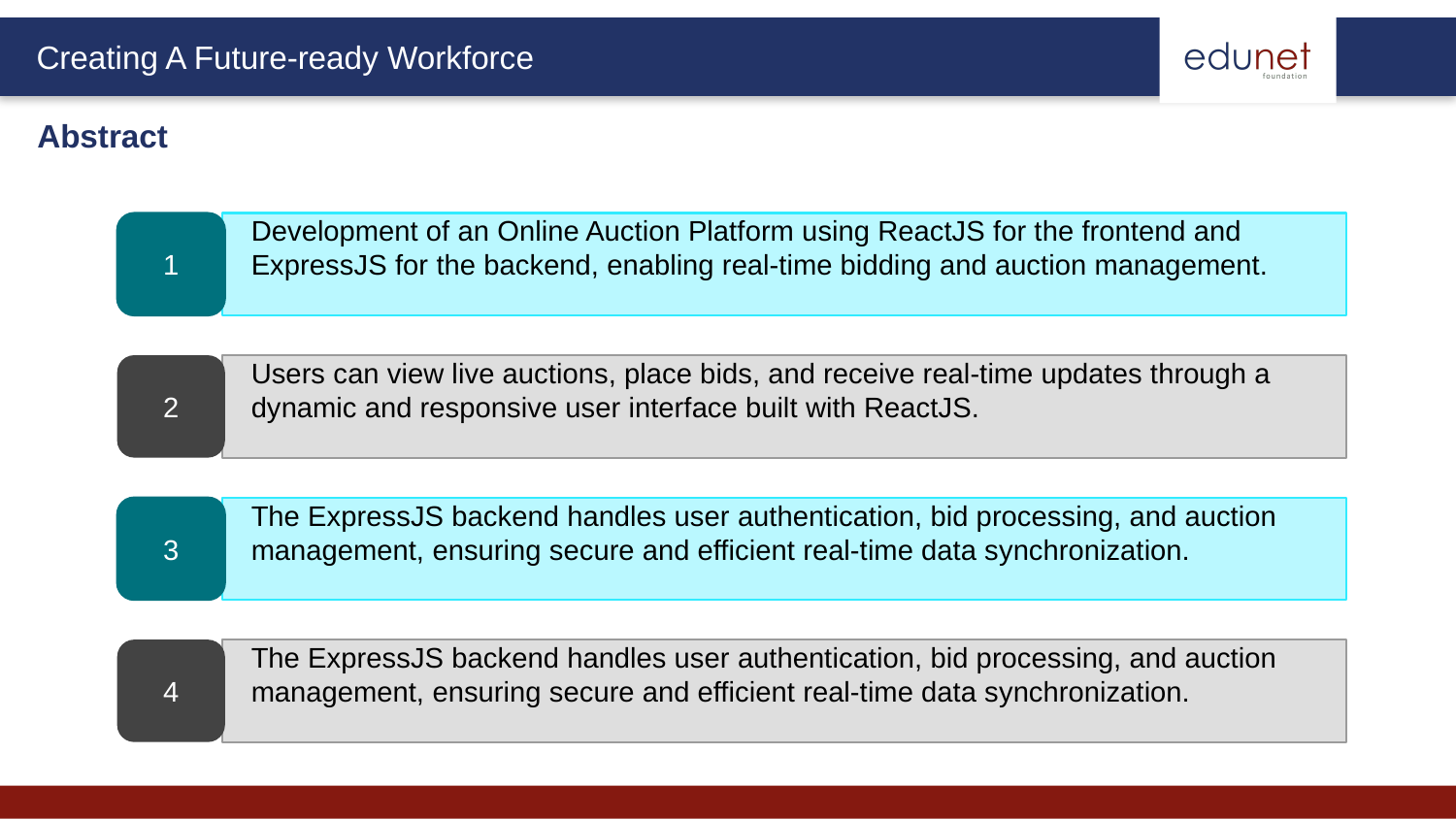

Abstract
1
Development of an Online Auction Platform using ReactJS for the frontend and ExpressJS for the backend, enabling real-time bidding and auction management.

2
Users can view live auctions, place bids, and receive real-time updates through a dynamic and responsive user interface built with ReactJS.

3
The ExpressJS backend handles user authentication, bid processing, and auction management, ensuring secure and efficient real-time data synchronization.

4
The ExpressJS backend handles user authentication, bid processing, and auction management, ensuring secure and efficient real-time data synchronization.